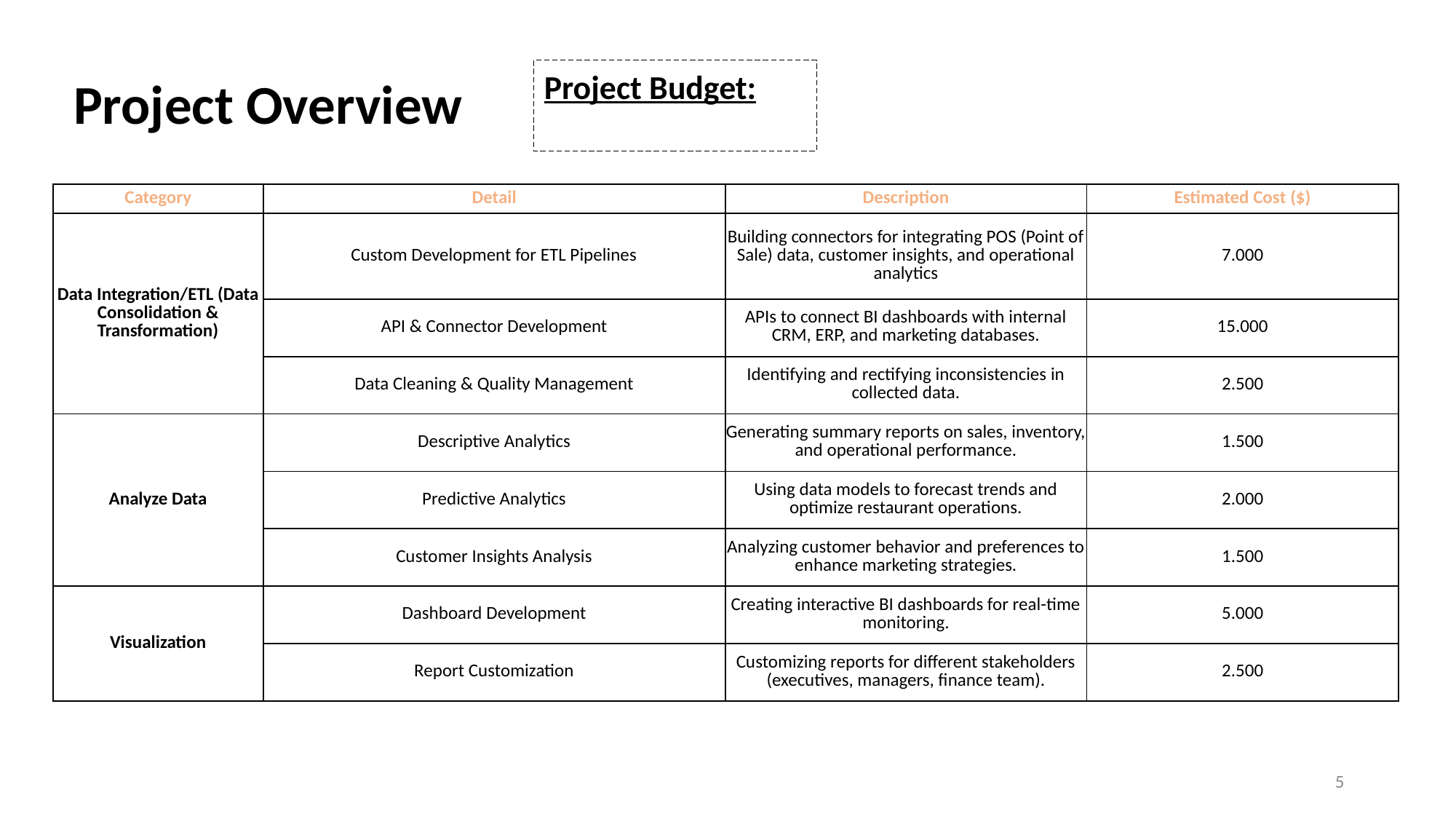

Project Budget:

Project Overview
| Category | Detail | Description | Estimated Cost ($) |
| --- | --- | --- | --- |
| Data Integration/ETL (Data Consolidation & Transformation) | Custom Development for ETL Pipelines | Building connectors for integrating POS (Point of Sale) data, customer insights, and operational analytics | 7.000 |
|  | API & Connector Development | APIs to connect BI dashboards with internal CRM, ERP, and marketing databases. | 15.000 |
|  | Data Cleaning & Quality Management | Identifying and rectifying inconsistencies in collected data. | 2.500 |
| Analyze Data | Descriptive Analytics | Generating summary reports on sales, inventory, and operational performance. | 1.500 |
|  | Predictive Analytics | Using data models to forecast trends and optimize restaurant operations. | 2.000 |
|  | Customer Insights Analysis | Analyzing customer behavior and preferences to enhance marketing strategies. | 1.500 |
| Visualization | Dashboard Development | Creating interactive BI dashboards for real-time monitoring. | 5.000 |
|  | Report Customization | Customizing reports for different stakeholders (executives, managers, finance team). | 2.500 |
5